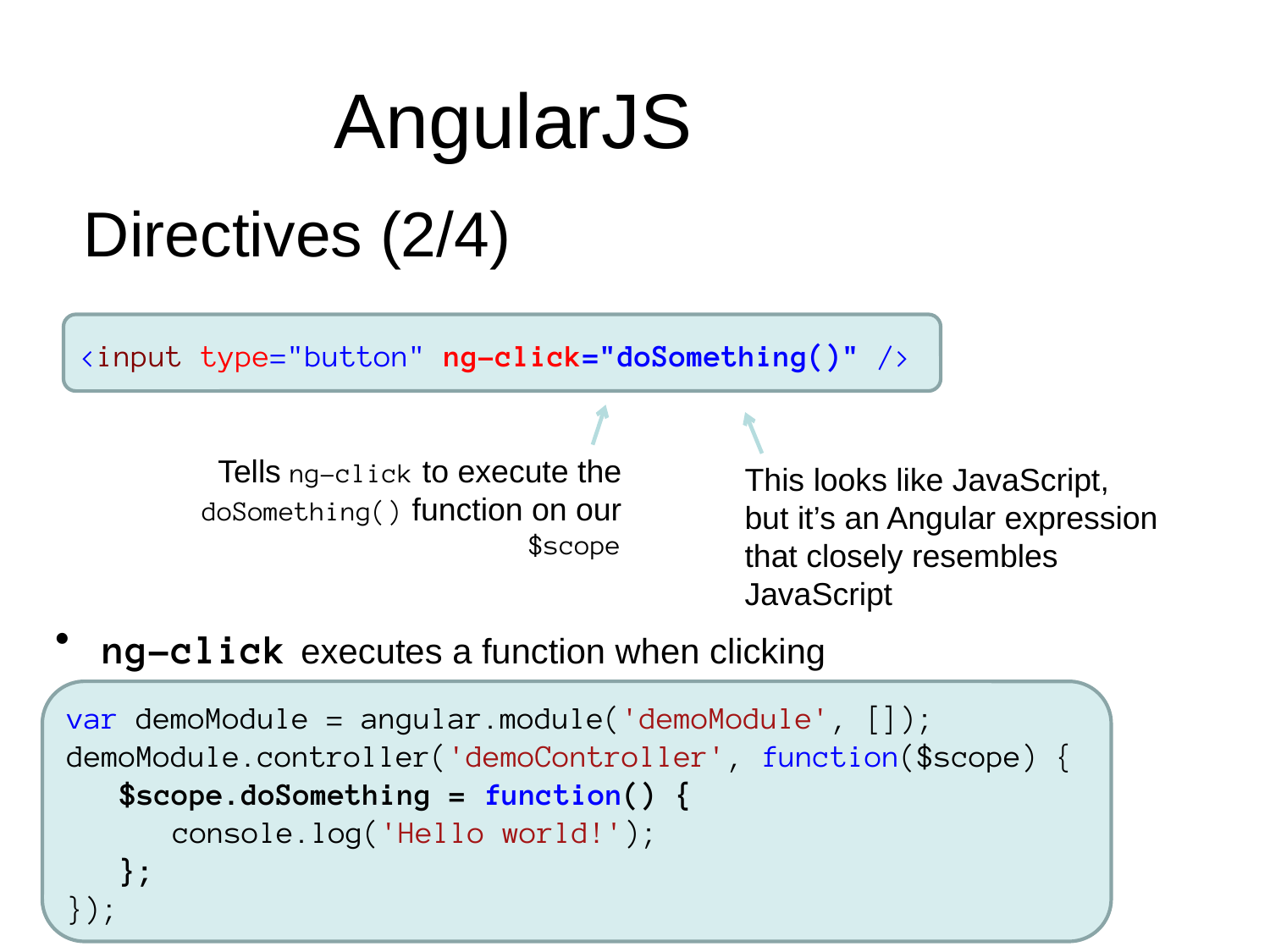

# AngularJS
Directives (2/4)
<input type="button" ng-click="doSomething()" />
Tells ng-click to execute the doSomething() function on our $scope
This looks like JavaScript, but it’s an Angular expression that closely resembles JavaScript
ng-click executes a function when clicking
var demoModule = angular.module('demoModule', []);
demoModule.controller('demoController', function($scope) {
 	$scope.doSomething = function() {
		console.log('Hello world!');
	};
});
9